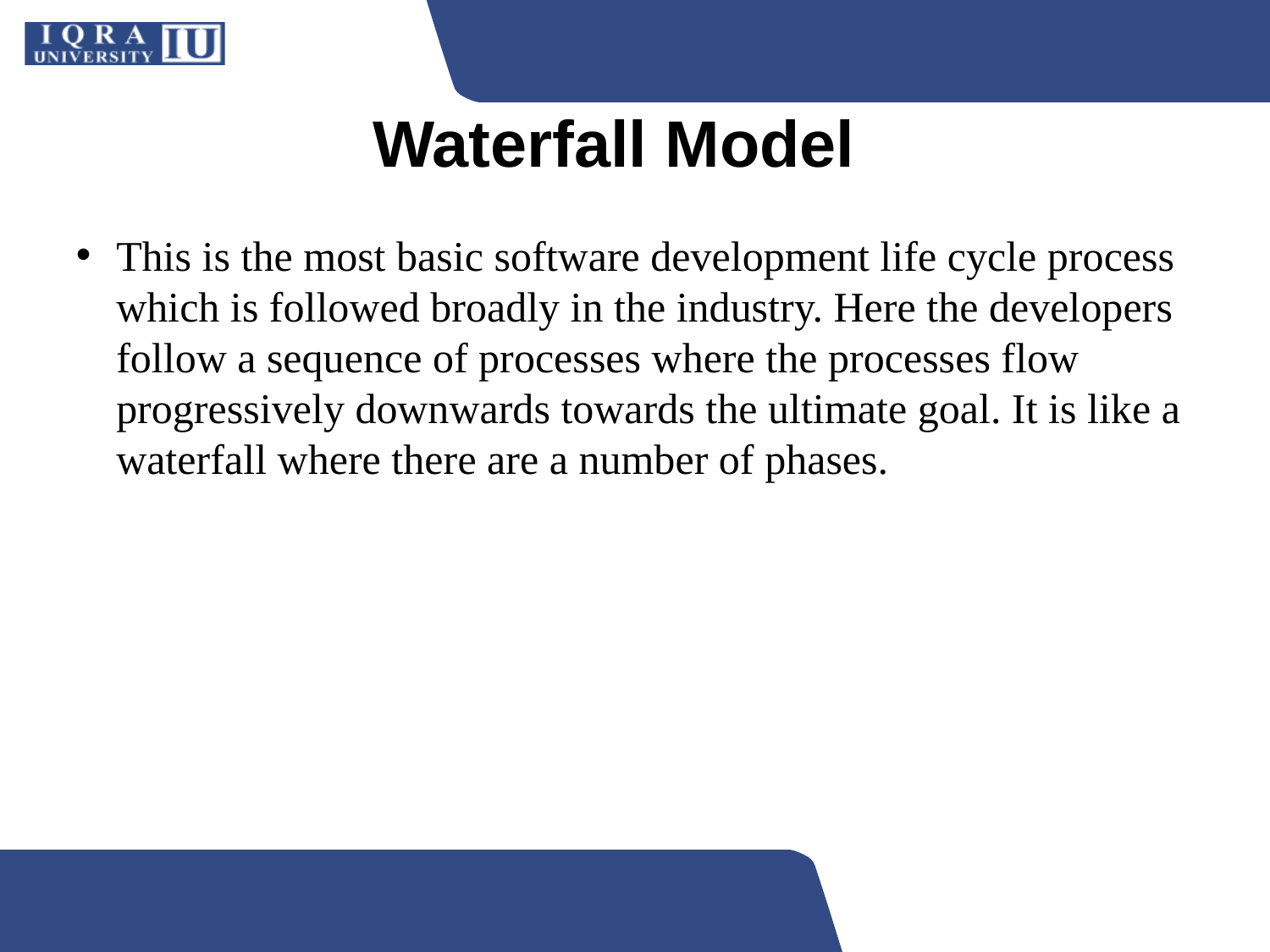

# Waterfall Model
This is the most basic software development life cycle process which is followed broadly in the industry. Here the developers follow a sequence of processes where the processes flow progressively downwards towards the ultimate goal. It is like a waterfall where there are a number of phases.